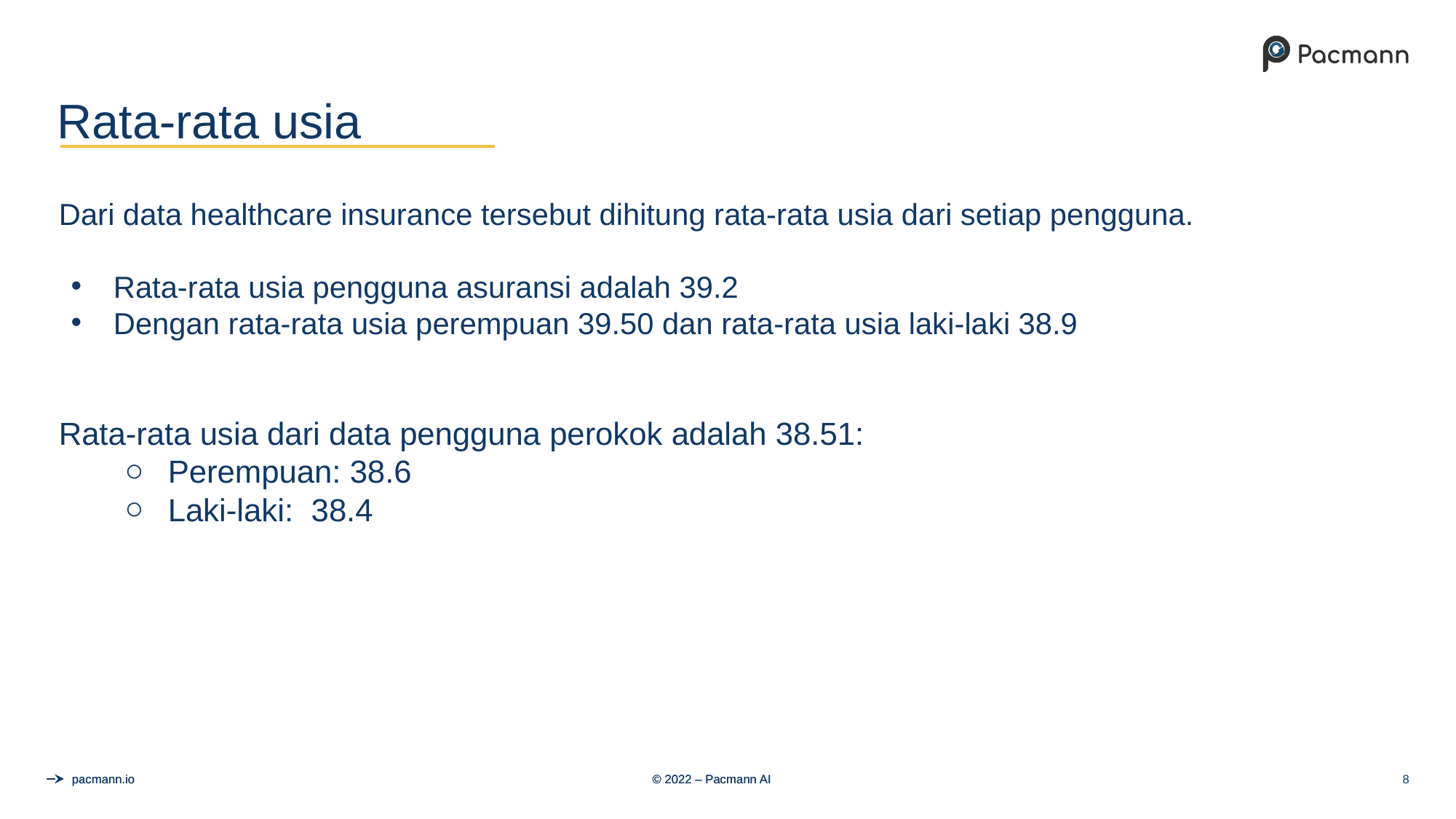

# Rata-rata usia
Dari data healthcare insurance tersebut dihitung rata-rata usia dari setiap pengguna.

Rata-rata usia pengguna asuransi adalah 39.2
Dengan rata-rata usia perempuan 39.50 dan rata-rata usia laki-laki 38.9

Rata-rata usia dari data pengguna perokok adalah 38.51:
Perempuan: 38.6
Laki-laki:  38.4